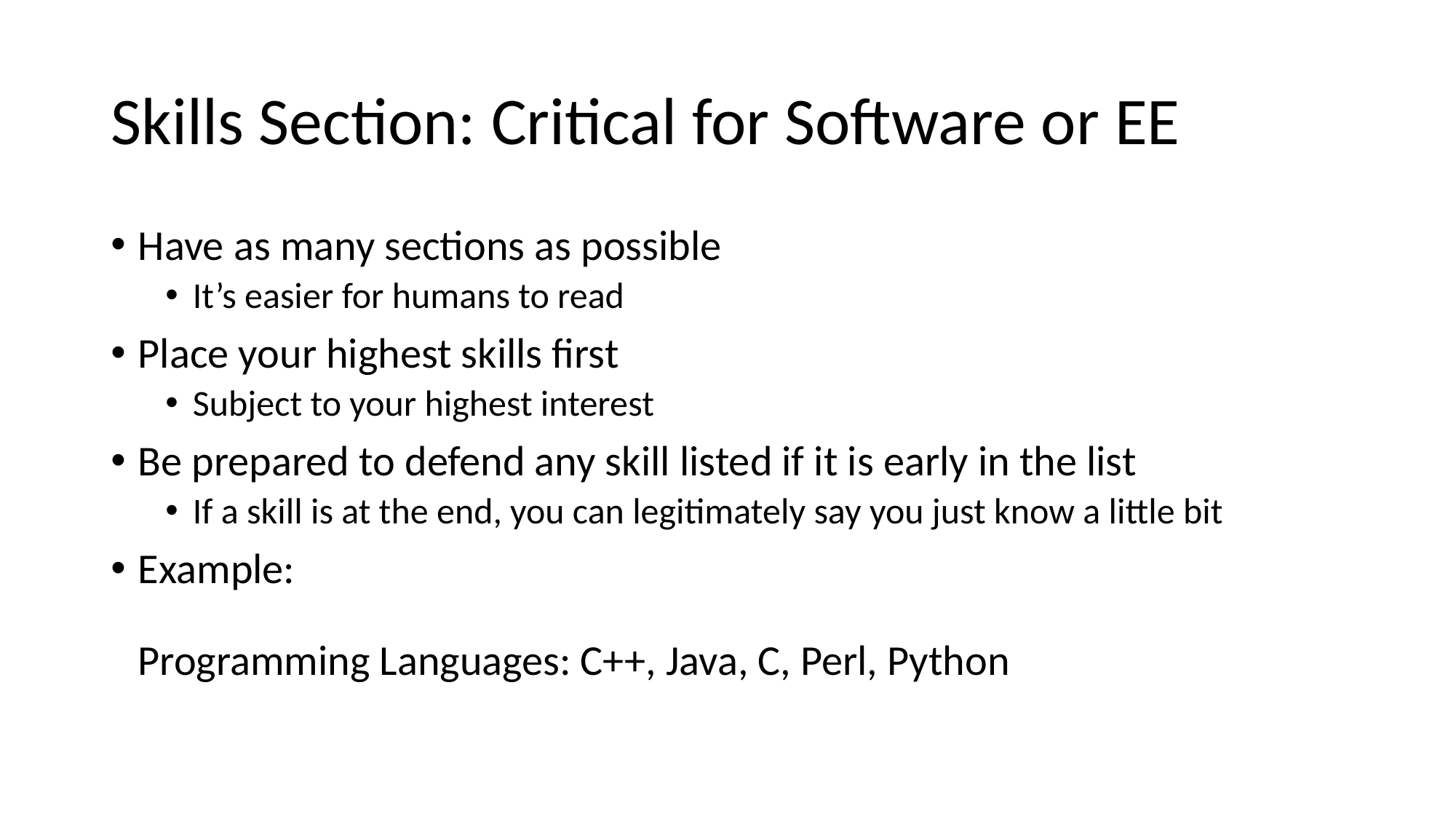

# Skills Section: Critical for Software or EE
Have as many sections as possible
It’s easier for humans to read
Place your highest skills first
Subject to your highest interest
Be prepared to defend any skill listed if it is early in the list
If a skill is at the end, you can legitimately say you just know a little bit
Example:
Programming Languages: C++, Java, C, Perl, Python